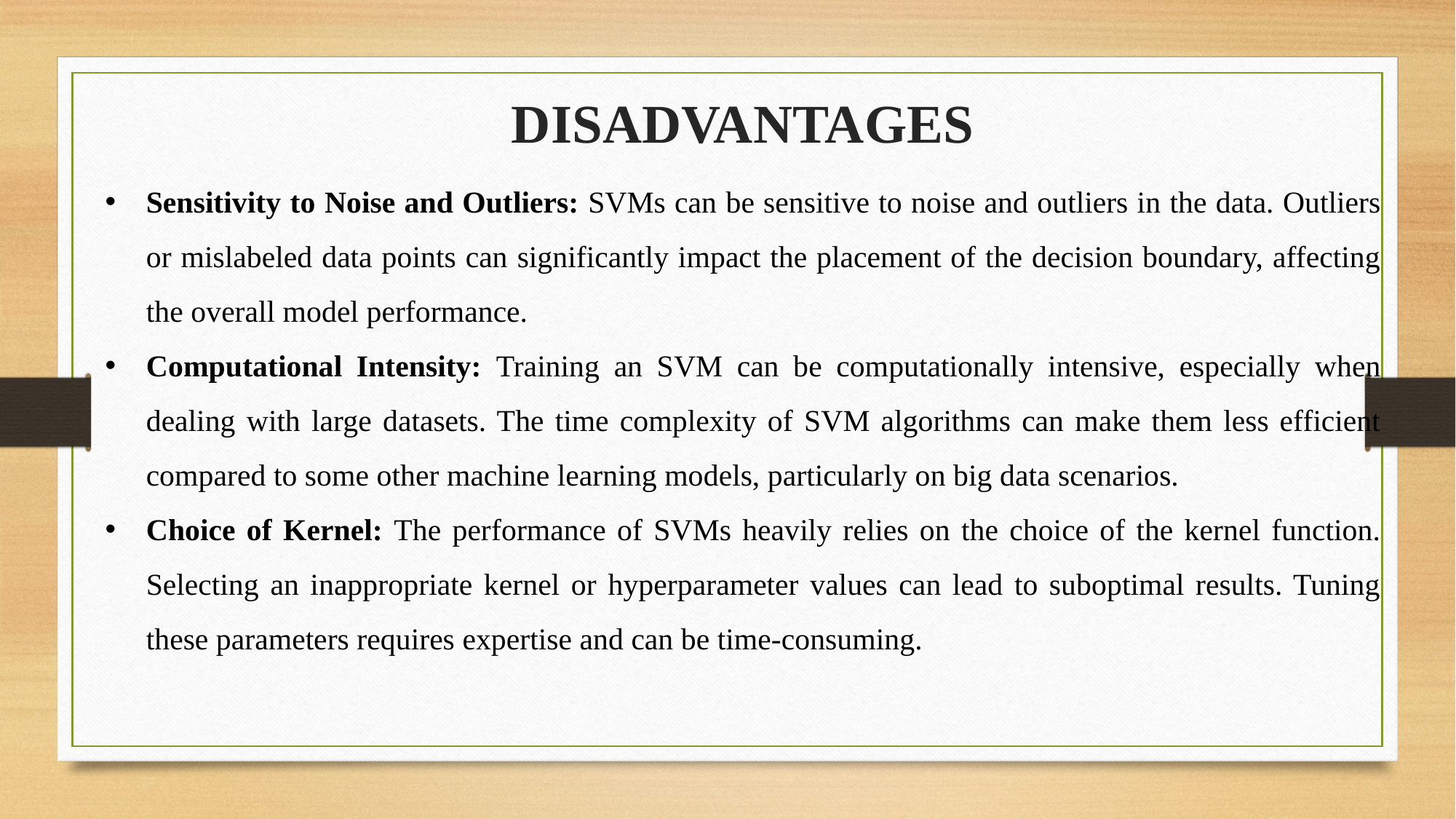

DISADVANTAGES
Sensitivity to Noise and Outliers: SVMs can be sensitive to noise and outliers in the data. Outliers or mislabeled data points can significantly impact the placement of the decision boundary, affecting the overall model performance.
Computational Intensity: Training an SVM can be computationally intensive, especially when dealing with large datasets. The time complexity of SVM algorithms can make them less efficient compared to some other machine learning models, particularly on big data scenarios.
Choice of Kernel: The performance of SVMs heavily relies on the choice of the kernel function. Selecting an inappropriate kernel or hyperparameter values can lead to suboptimal results. Tuning these parameters requires expertise and can be time-consuming.